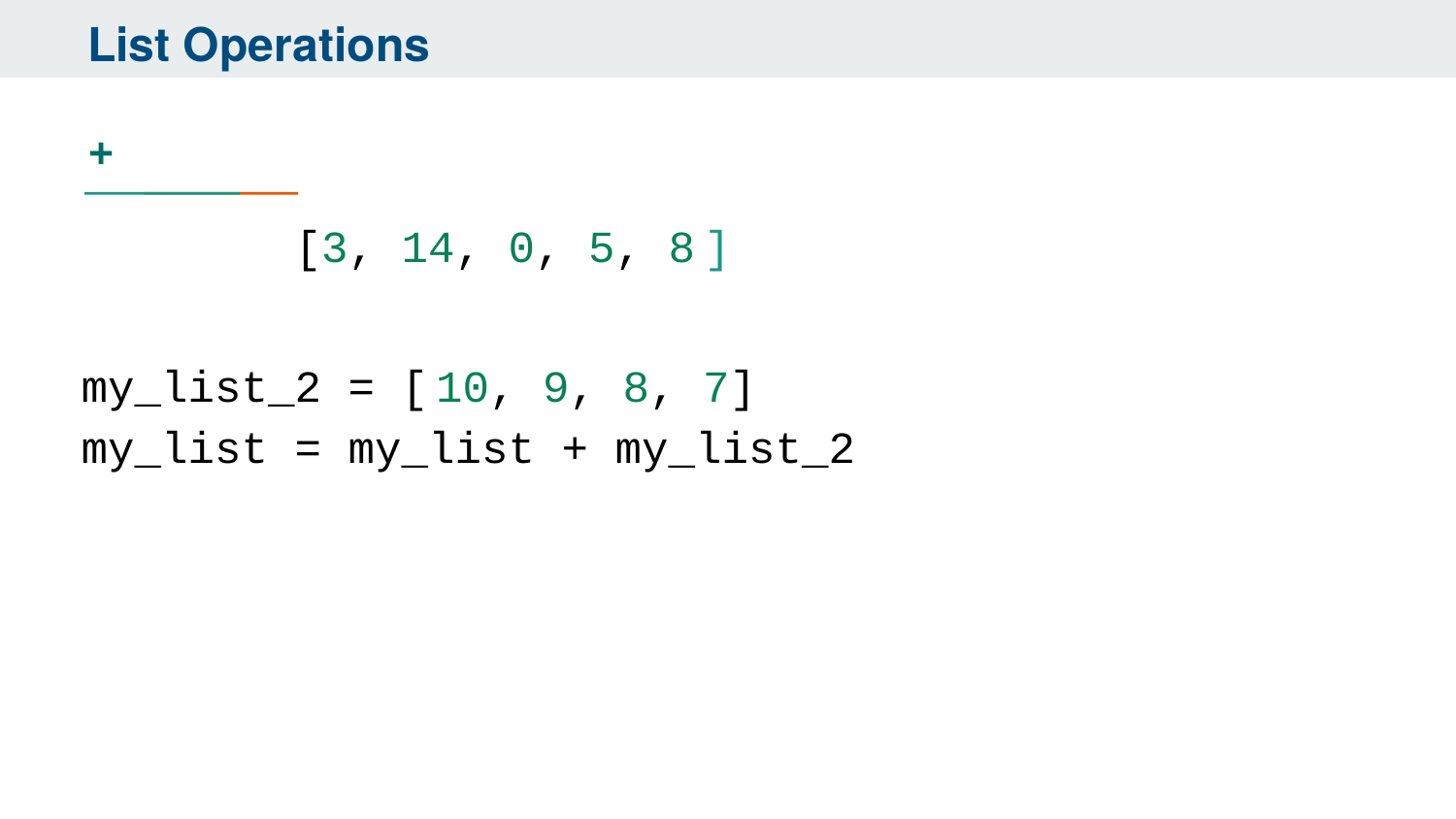

List Operations
+
]
[3, 14, 0, 5, 8
my_list_2 = [
10, 9, 8, 7]
my_list = my_list + my_list_2